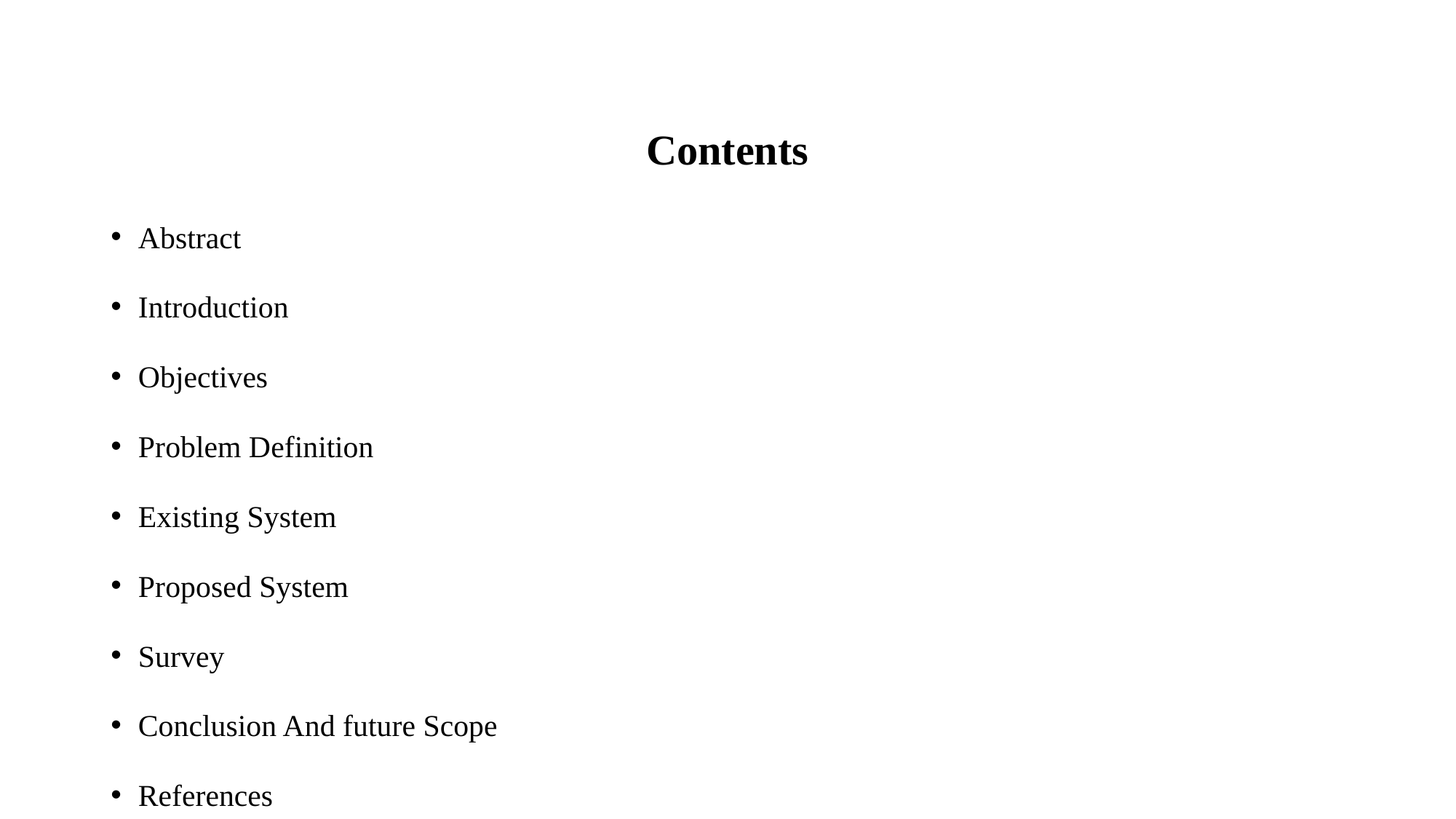

# Contents
Abstract
Introduction
Objectives
Problem Definition
Existing System
Proposed System
Survey
Conclusion And future Scope
References